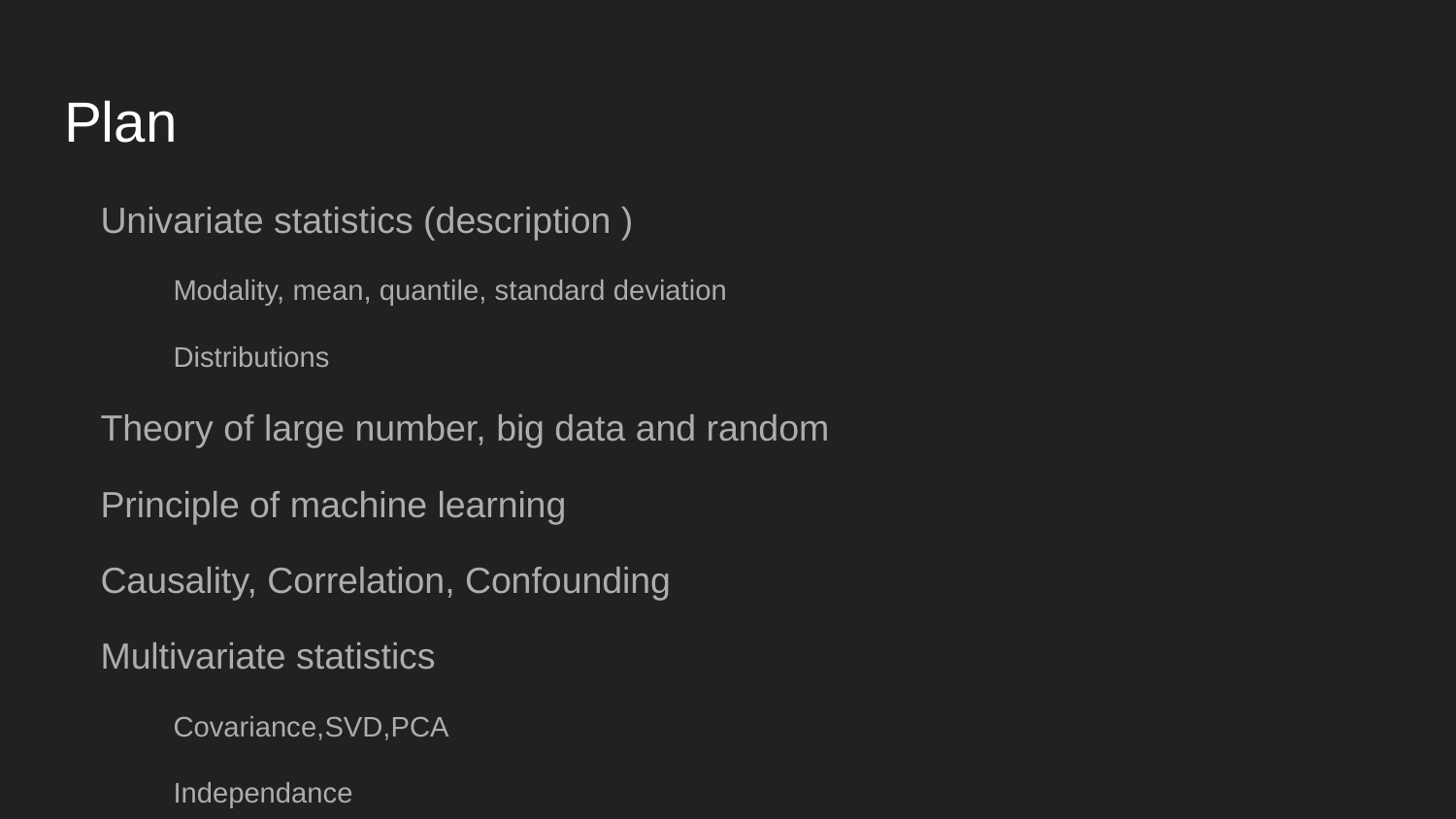

# Plan
Univariate statistics (description )
Modality, mean, quantile, standard deviation
Distributions
Theory of large number, big data and random
Principle of machine learning
Causality, Correlation, Confounding
Multivariate statistics
Covariance,SVD,PCA
Independance
Statistical significance
How to clean data and warning about it